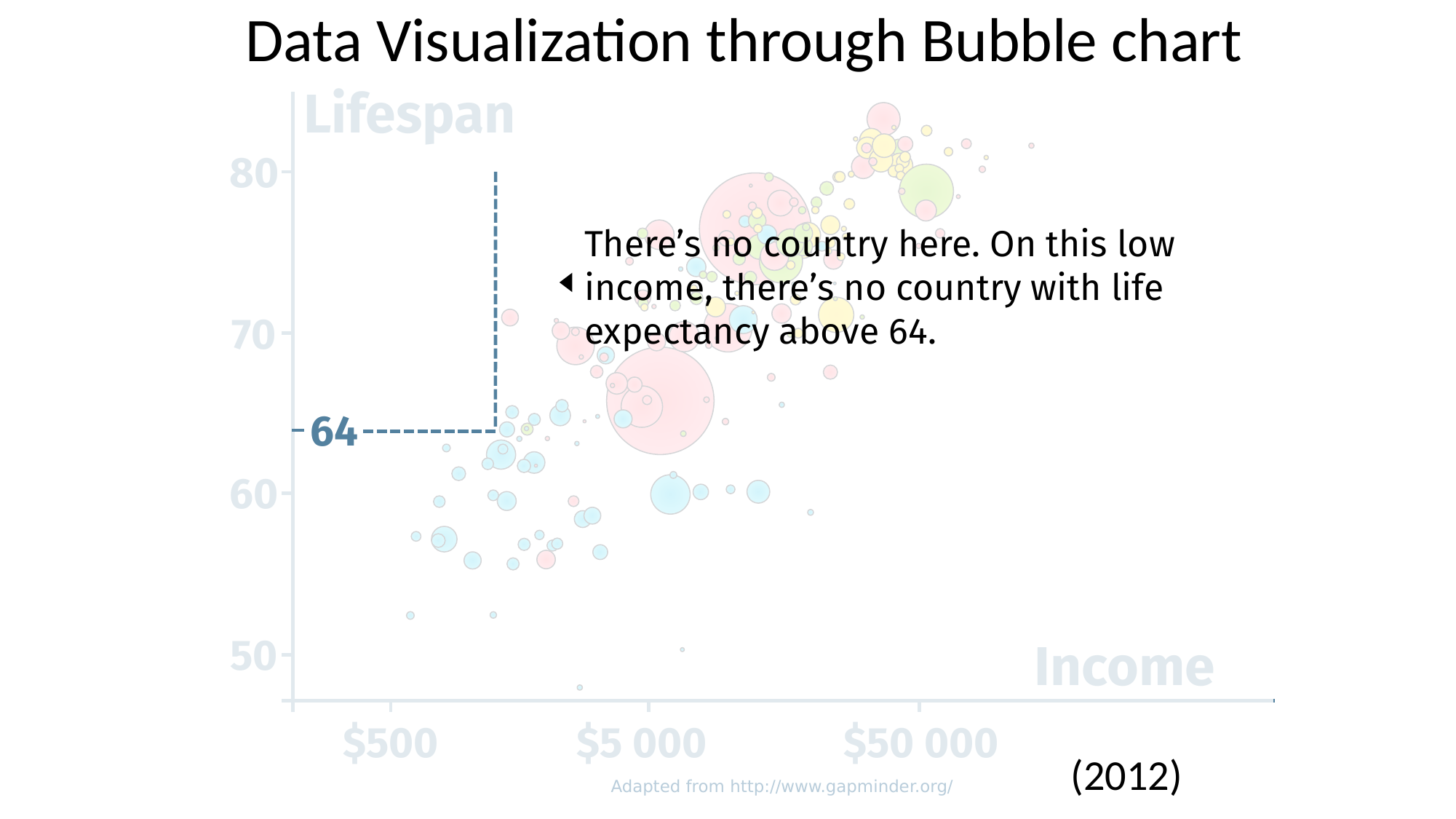

# Data Visualization through Bubble chart

Lifespan

There’s no country here. On this low income, there’s no country with life expectancy above 64.

80

70

64

60

50

Income

$500
$5 000
$50 000
(2012)
	Adapted from http://www.gapminder.org/